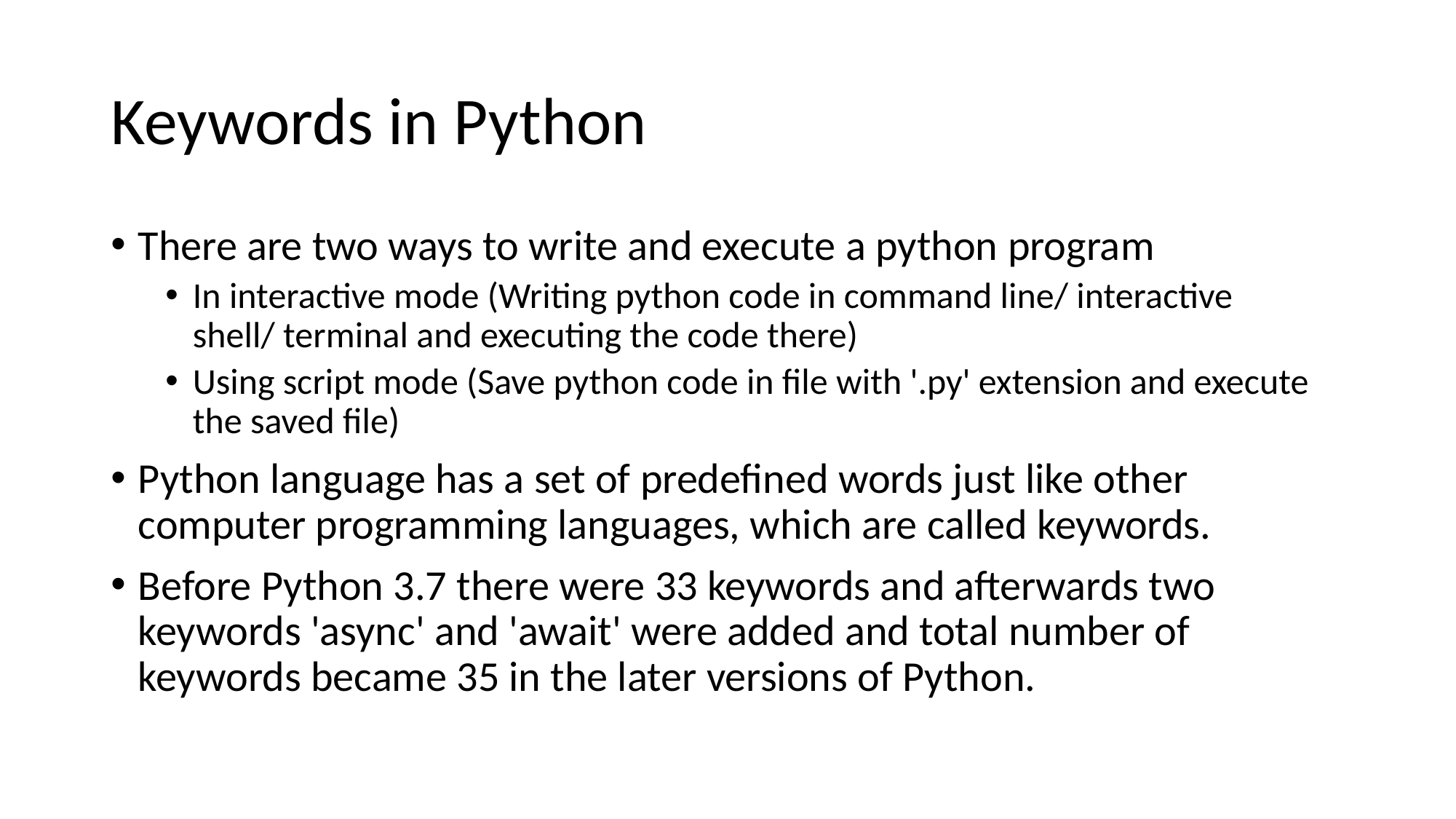

# Keywords in Python
There are two ways to write and execute a python program
In interactive mode (Writing python code in command line/ interactive shell/ terminal and executing the code there)
Using script mode (Save python code in file with '.py' extension and execute the saved file)
Python language has a set of predefined words just like other computer programming languages, which are called keywords.
Before Python 3.7 there were 33 keywords and afterwards two keywords 'async' and 'await' were added and total number of keywords became 35 in the later versions of Python.